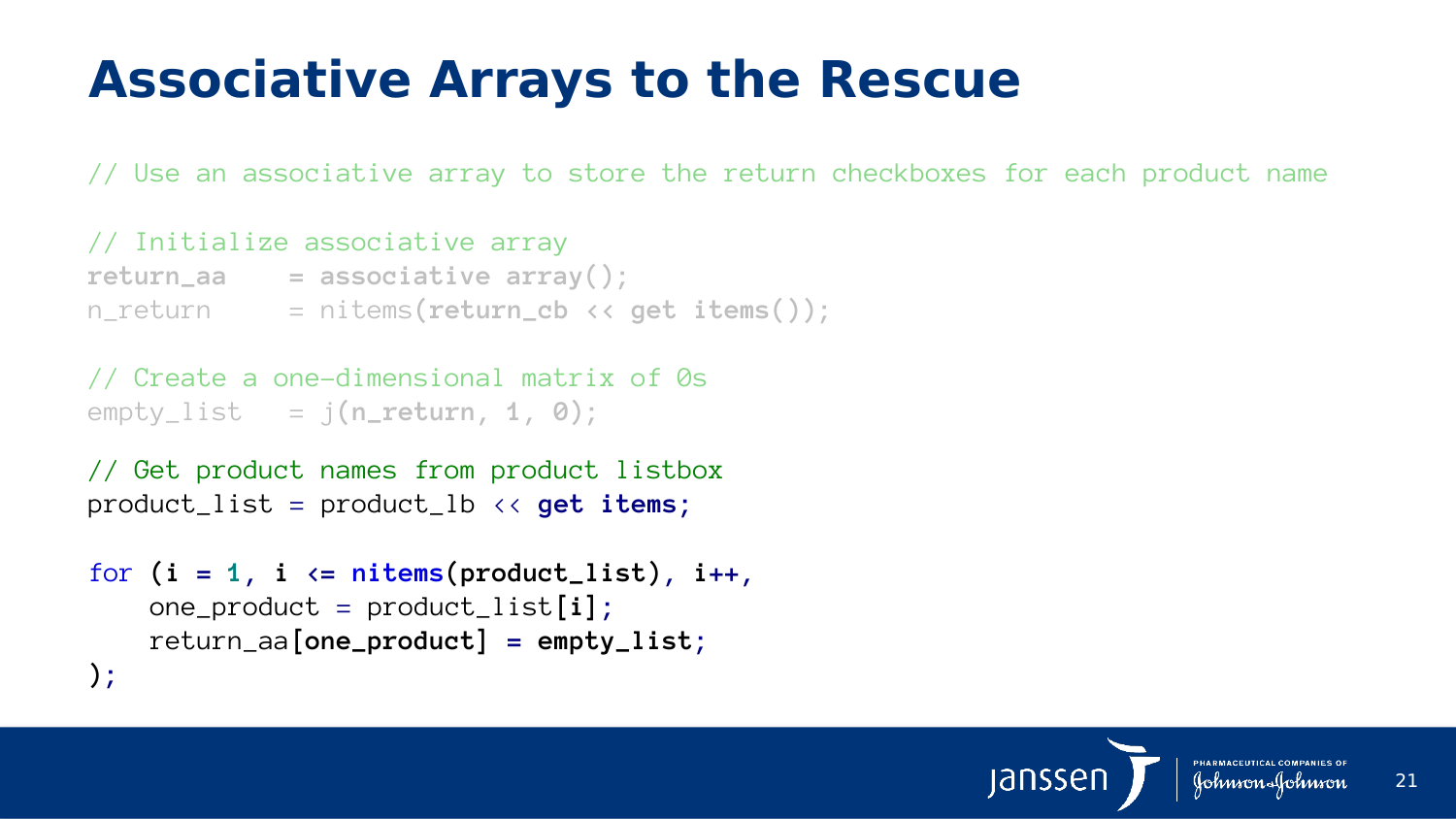

# Associative Arrays to the Rescue
// Use an associative array to store the return checkboxes for each product name

// Initialize associative array
return_aa    = associative array();
n_return     = nitems(return_cb << get items());

// Create a one-dimensional matrix of 0s
empty_list   = j(n_return, 1, 0);
// Get product names from product listbox
product_list = product_lb << get items;

for (i = 1, i <= nitems(product_list), i++,
    one_product = product_list[i];
    return_aa[one_product] = empty_list;
);

21